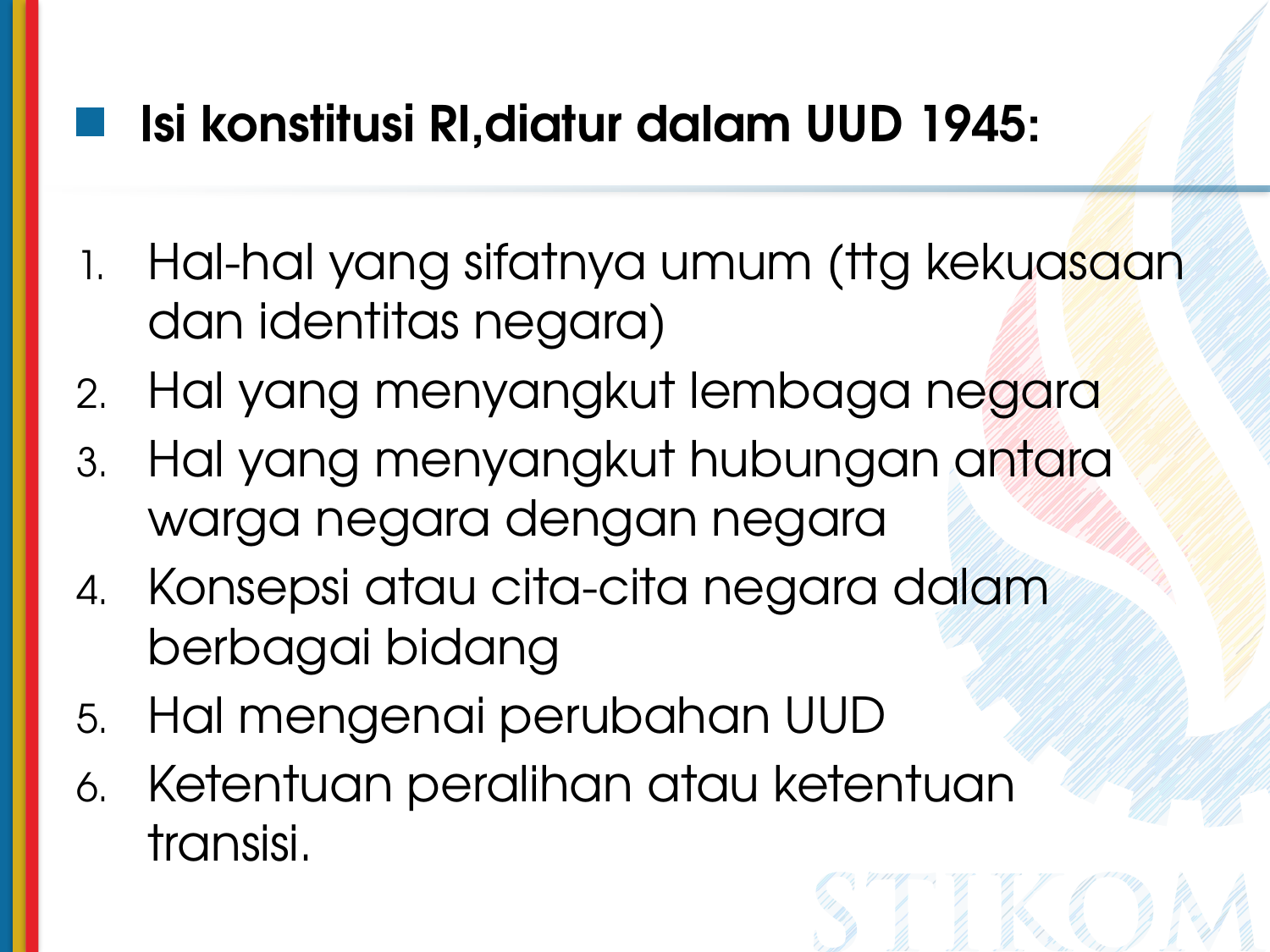

Isi konstitusi RI,diatur dalam UUD 1945:

Hal-hal yang sifatnya umum (ttg kekuasaan dan identitas negara)
Hal yang menyangkut lembaga negara
Hal yang menyangkut hubungan antara warga negara dengan negara
Konsepsi atau cita-cita negara dalam berbagai bidang
Hal mengenai perubahan UUD
Ketentuan peralihan atau ketentuan transisi.